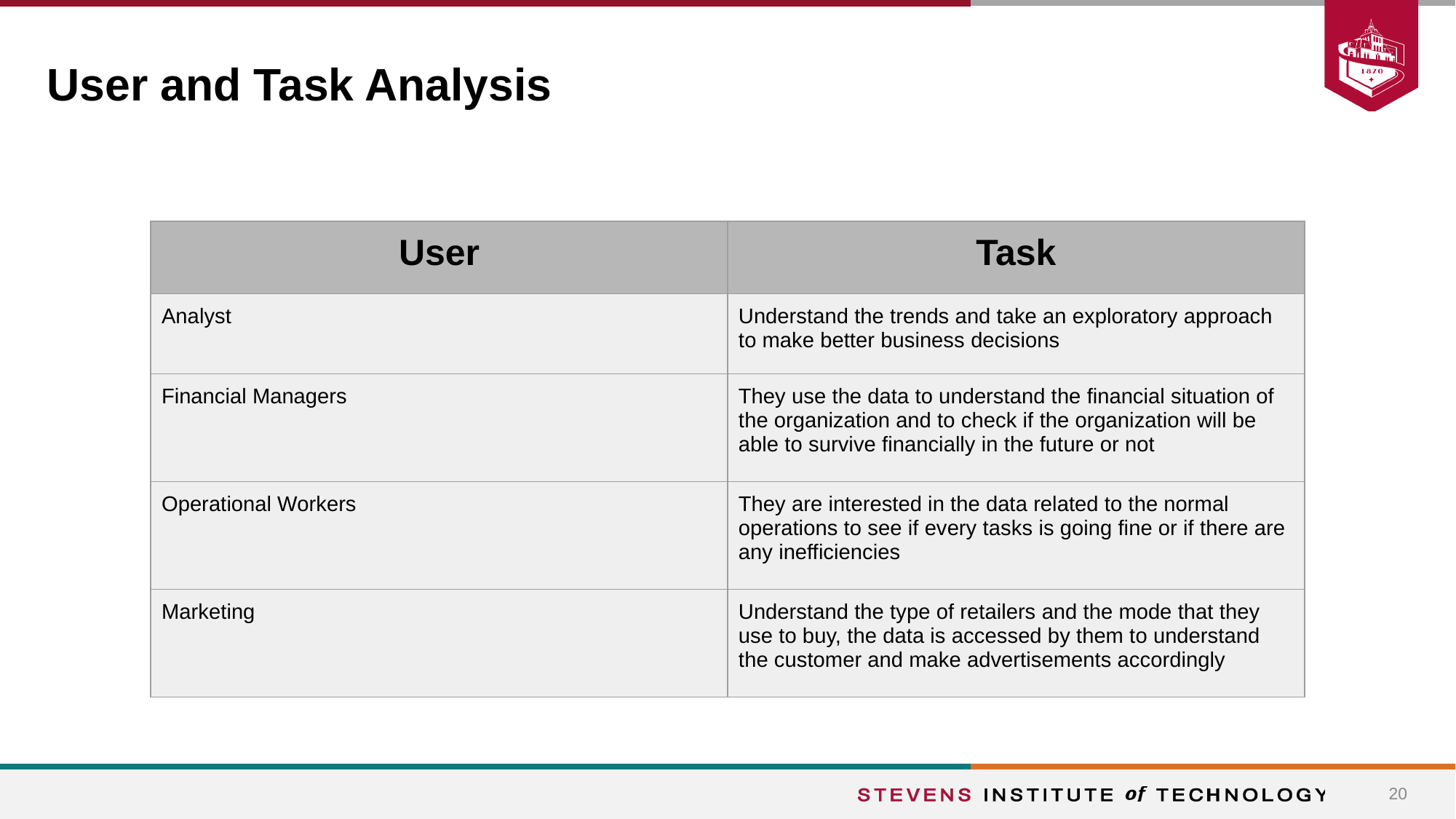

# User and Task Analysis
| User | Task |
| --- | --- |
| Analyst | Understand the trends and take an exploratory approach to make better business decisions |
| Financial Managers | They use the data to understand the financial situation of the organization and to check if the organization will be able to survive financially in the future or not |
| Operational Workers | They are interested in the data related to the normal operations to see if every tasks is going fine or if there are any inefficiencies |
| Marketing | Understand the type of retailers and the mode that they use to buy, the data is accessed by them to understand the customer and make advertisements accordingly |
20